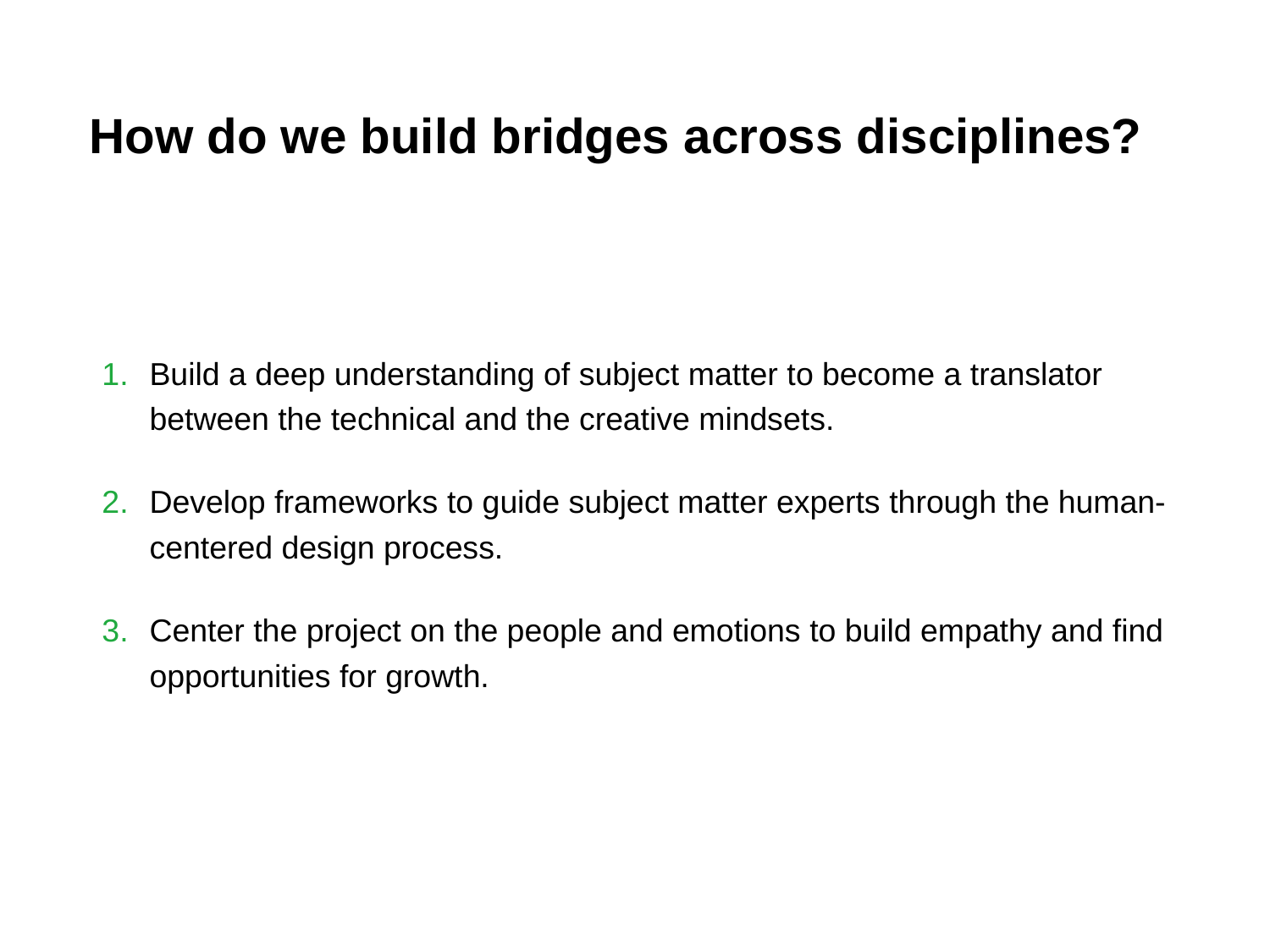

# How do we build bridges across disciplines?
Build a deep understanding of subject matter to become a translator between the technical and the creative mindsets.
Develop frameworks to guide subject matter experts through the human-centered design process.
Center the project on the people and emotions to build empathy and find opportunities for growth.